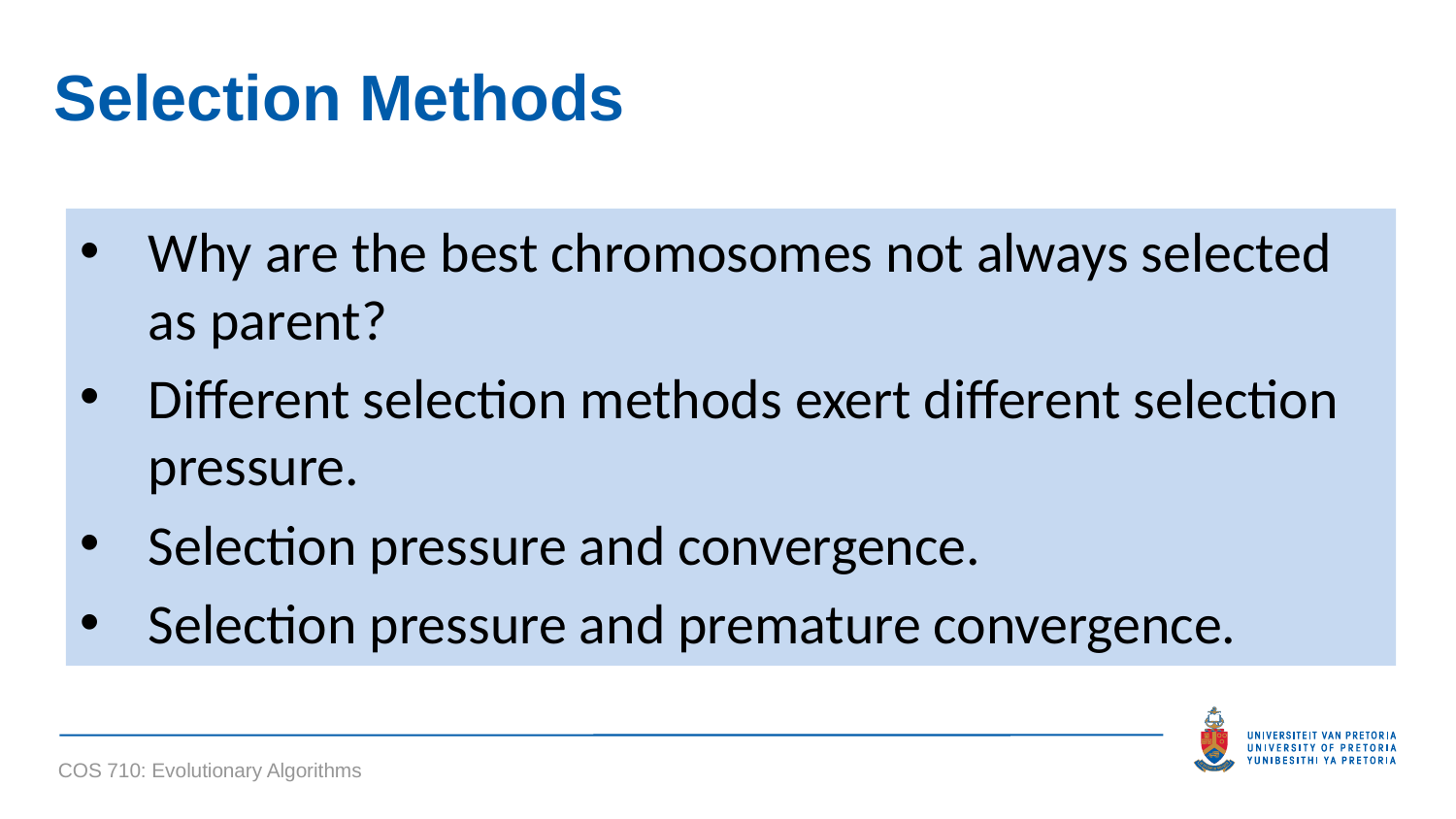

# Selection Methods
Why are the best chromosomes not always selected as parent?
Different selection methods exert different selection pressure.
Selection pressure and convergence.
Selection pressure and premature convergence.
COS 710: Evolutionary Algorithms